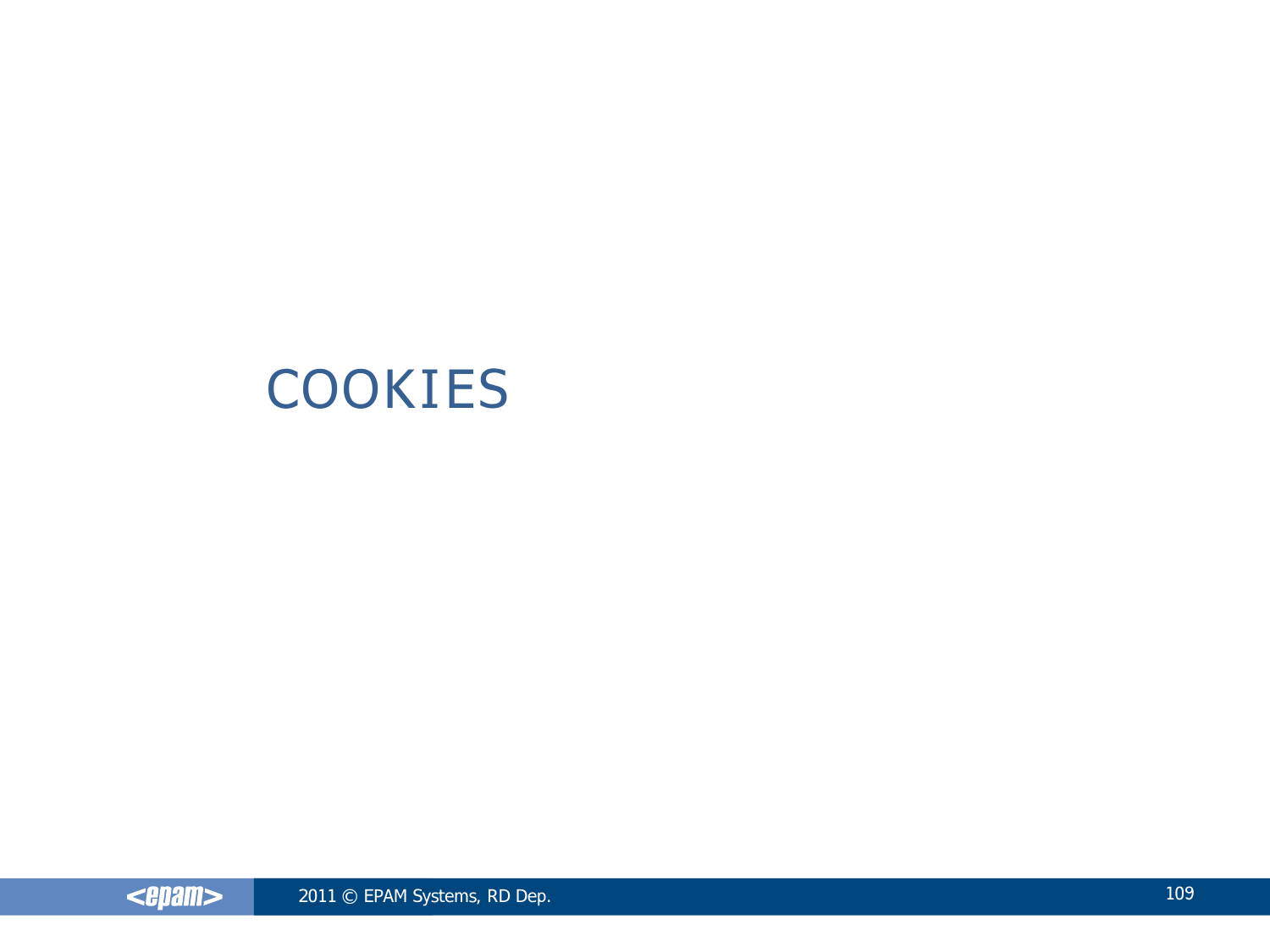

# cookies
109
2011 © EPAM Systems, RD Dep.